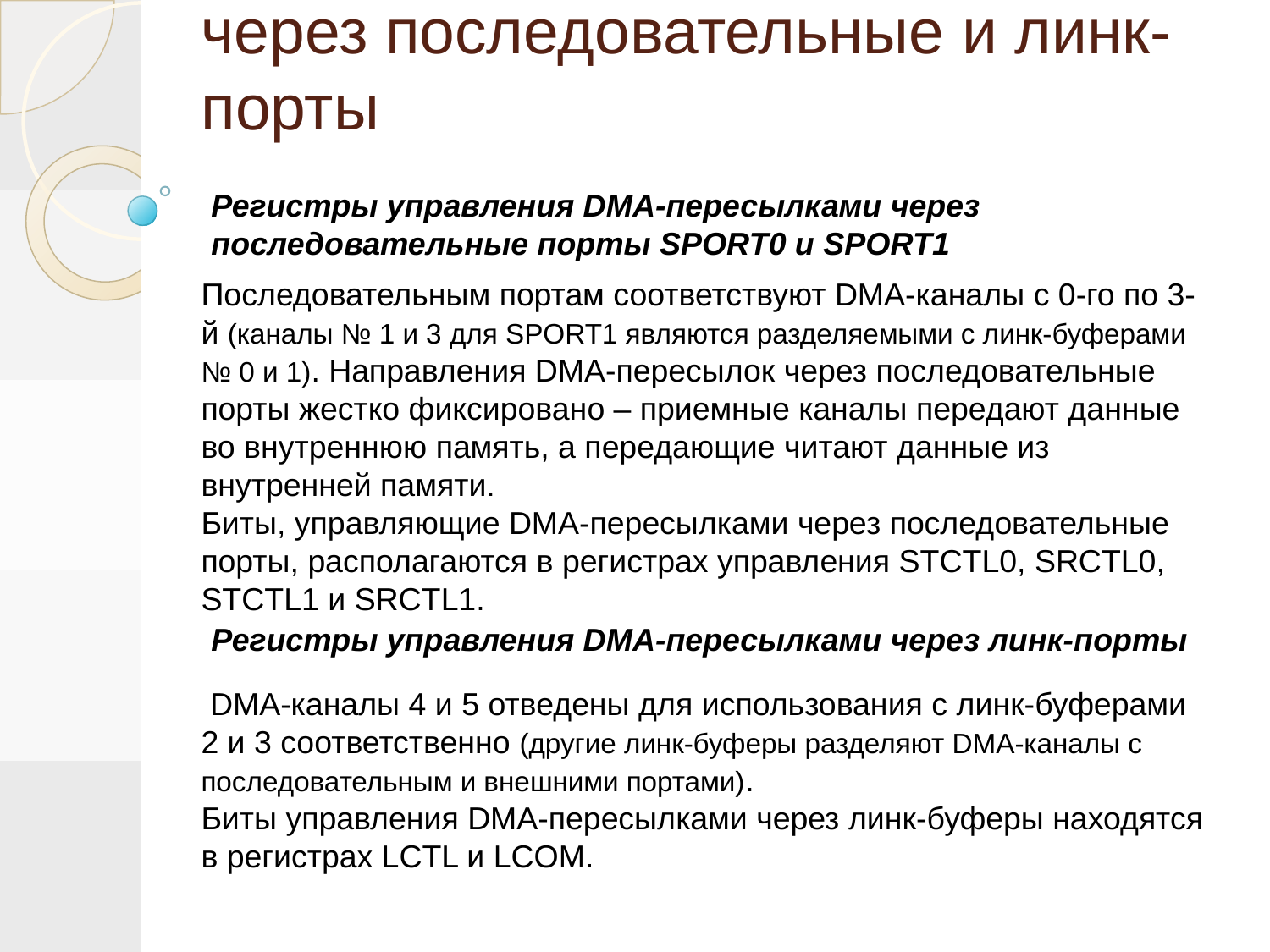

# Организация DMA-пересылок через последовательные и линк-порты
Регистры управления DMA-пересылками через последовательные порты SPORT0 и SPORT1
Последовательным портам соответствуют DMA-каналы с 0-го по 3-й (каналы № 1 и 3 для SPORT1 являются разделяемыми с линк-буферами № 0 и 1). Направления DMA-пересылок через последовательные порты жестко фиксировано – приемные каналы передают данные во внутреннюю память, а передающие читают данные из внутренней памяти.
Биты, управляющие DMA-пересылками через последовательные порты, располагаются в регистрах управления STCTL0, SRCTL0, STCTL1 и SRCTL1.
Регистры управления DMA-пересылками через линк-порты
 DMA-каналы 4 и 5 отведены для использования с линк-буферами 2 и 3 соответственно (другие линк-буферы разделяют DMA-каналы с последовательным и внешними портами).
Биты управления DMA-пересылками через линк-буферы находятся в регистрах LCTL и LCOM.